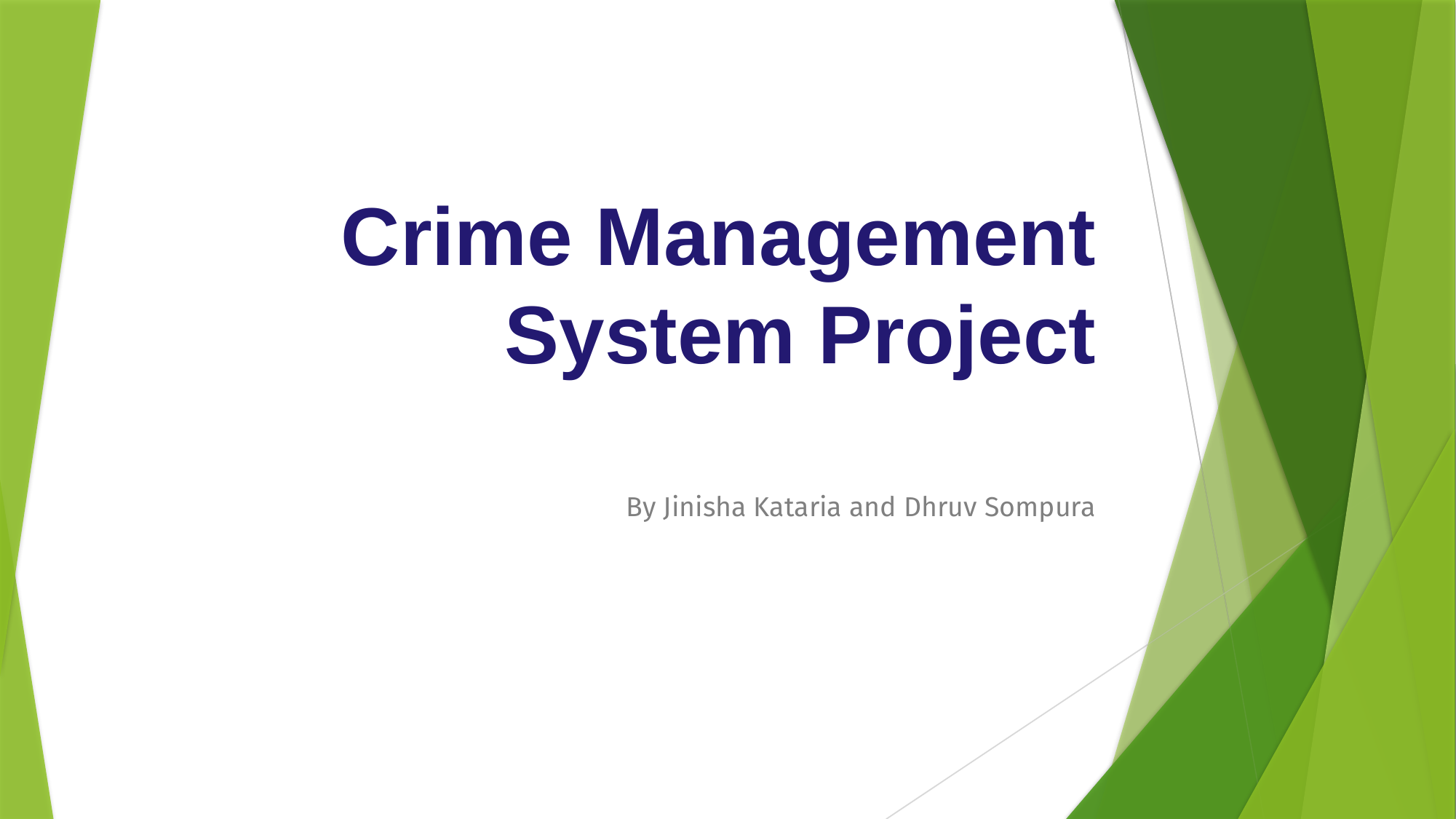

# Crime Management System Project
By Jinisha Kataria and Dhruv Sompura